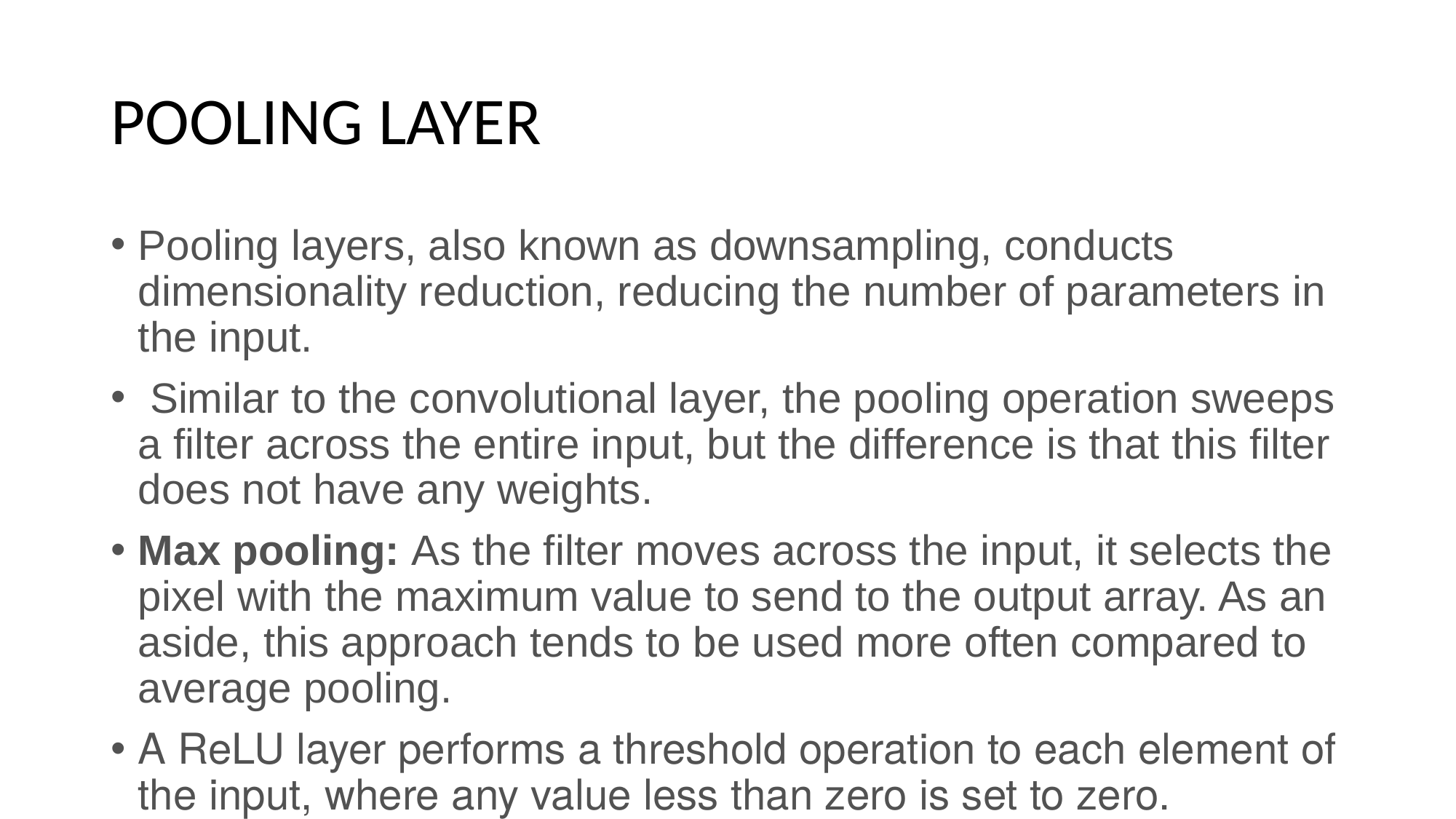

# POOLING LAYER
Pooling layers, also known as downsampling, conducts dimensionality reduction, reducing the number of parameters in the input.
 Similar to the convolutional layer, the pooling operation sweeps a filter across the entire input, but the difference is that this filter does not have any weights.
Max pooling: As the filter moves across the input, it selects the pixel with the maximum value to send to the output array. As an aside, this approach tends to be used more often compared to average pooling.
A ReLU layer performs a threshold operation to each element of the input, where any value less than zero is set to zero.